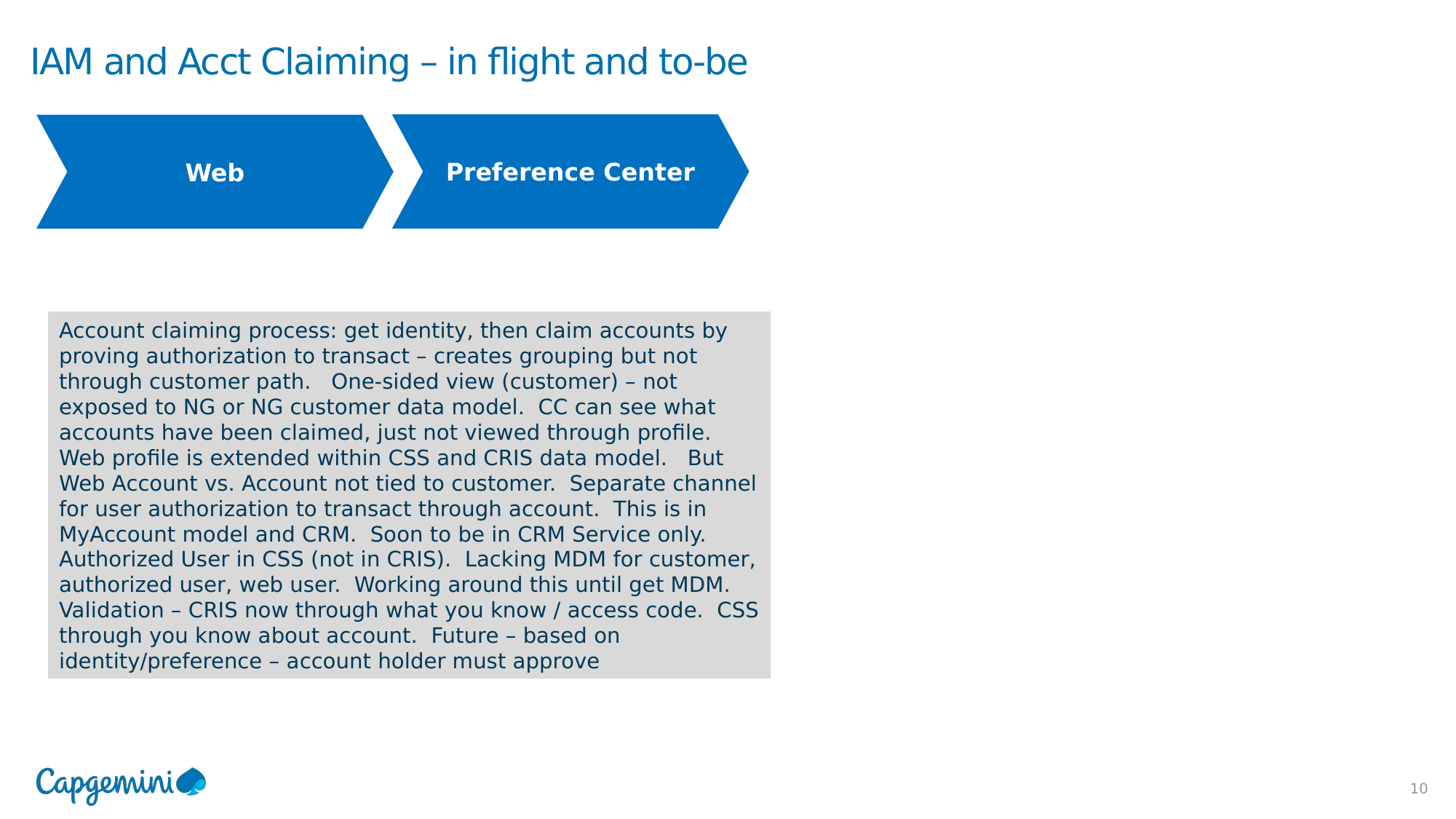

# IAM and Acct Claiming – in flight and to-be
Preference Center
Web
Account claiming process: get identity, then claim accounts by proving authorization to transact – creates grouping but not through customer path.   One-sided view (customer) – not exposed to NG or NG customer data model.  CC can see what accounts have been claimed, just not viewed through profile.  Web profile is extended within CSS and CRIS data model.   But Web Account vs. Account not tied to customer.  Separate channel for user authorization to transact through account.  This is in MyAccount model and CRM.  Soon to be in CRM Service only.   Authorized User in CSS (not in CRIS).  Lacking MDM for customer, authorized user, web user.  Working around this until get MDM.  Validation – CRIS now through what you know / access code.  CSS through you know about account.  Future – based on identity/preference – account holder must approve